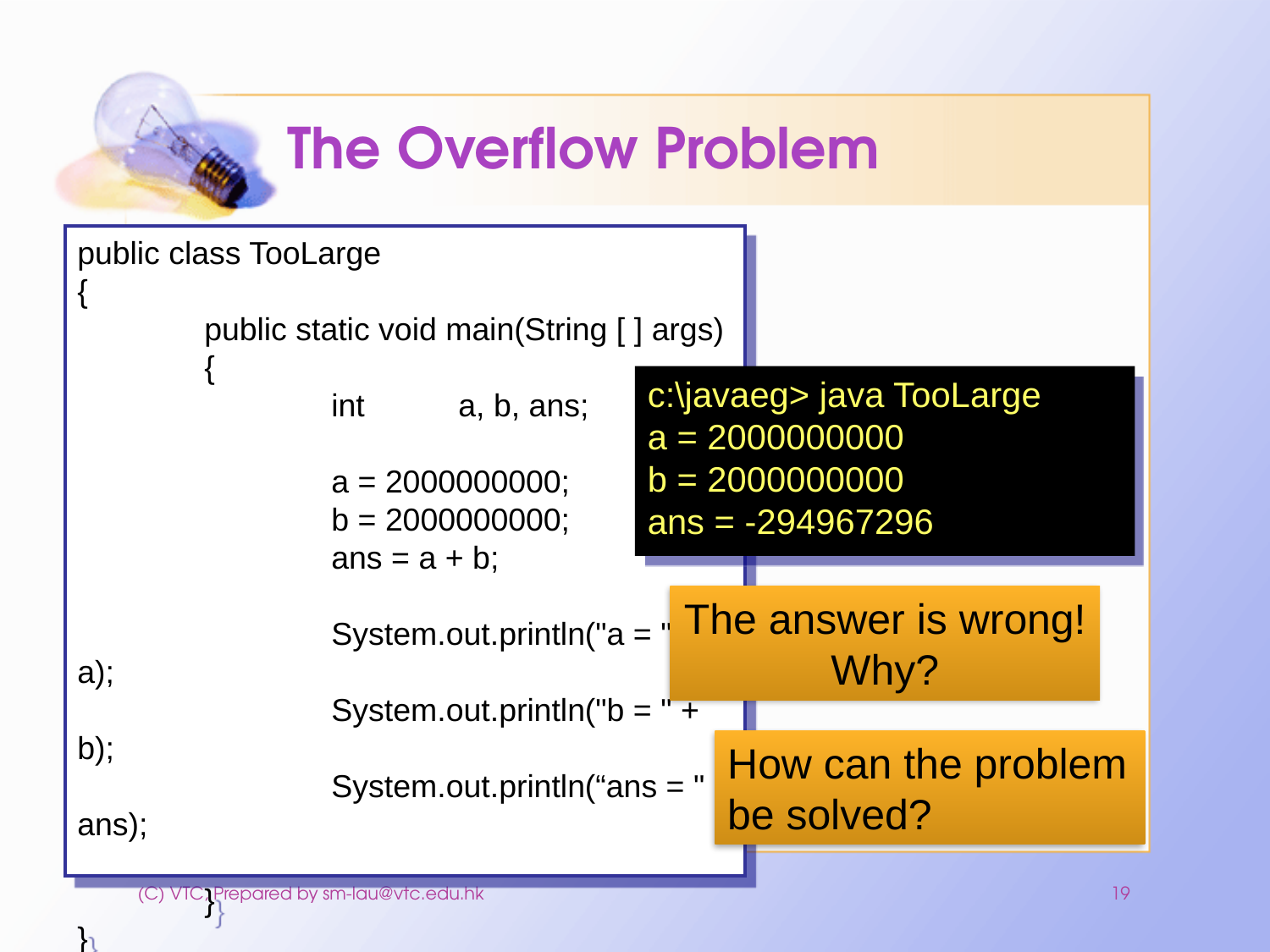

# The Overflow Problem
public class TooLarge
{
	public static void main(String [ ] args)
	{
		int	a, b, ans;

		a = 2000000000;
		b = 2000000000;
		ans = a + b;

		System.out.println("a = " + a);
		System.out.println("b = " + b);
		System.out.println(“ans = " + ans);

	}
}
c:\javaeg> java TooLarge
a = 2000000000
b = 2000000000
ans = -294967296
The answer is wrong!
Why?
How can the problem be solved?
(C) VTC, Prepared by sm-lau@vtc.edu.hk
19